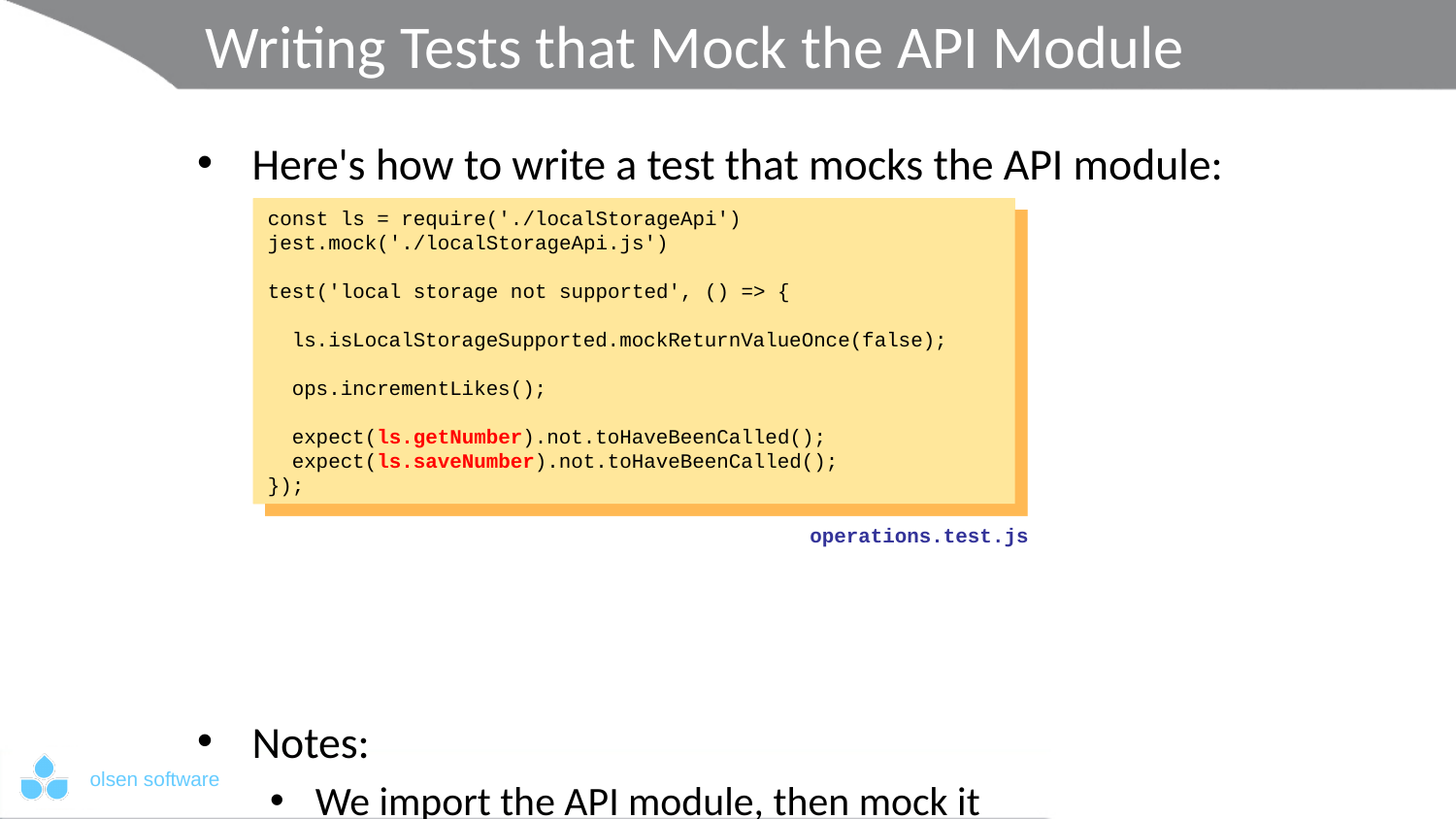

# Writing Tests that Mock the API Module
Here's how to write a test that mocks the API module:

Notes:
We import the API module, then mock it
We can augment specific mock function(s)
The other mock functions are defaulted
const ls = require('./localStorageApi')
jest.mock('./localStorageApi.js')

test('local storage not supported', () => {

  ls.isLocalStorageSupported.mockReturnValueOnce(false);

  ops.incrementLikes();

  expect(ls.getNumber).not.toHaveBeenCalled();
  expect(ls.saveNumber).not.toHaveBeenCalled();
});
const ls = require('./localStorageApi')
jest.mock('./localStorageApi.js')

test('local storage not supported', () => {

  ls.isLocalStorageSupported.mockReturnValueOnce(false);

  ops.incrementLikes();

  expect(ls.getNumber).not.toHaveBeenCalled();
  expect(ls.saveNumber).not.toHaveBeenCalled();
});
const ls = require('./localStorageApi')
jest.mock('./localStorageApi.js')

test('local storage not supported', () => {

  ls.isLocalStorageSupported.mockReturnValueOnce(false);

  ops.incrementLikes();

  expect(ls.getNumber).not.toHaveBeenCalled();
  expect(ls.saveNumber).not.toHaveBeenCalled();
});
const ls = require('./localStorageApi')
jest.mock('./localStorageApi.js')

test('local storage not supported', () => {

  ls.isLocalStorageSupported.mockReturnValueOnce(false);

  ops.incrementLikes();

  expect(ls.getNumber).not.toHaveBeenCalled();
  expect(ls.saveNumber).not.toHaveBeenCalled();
});
operations.test.js